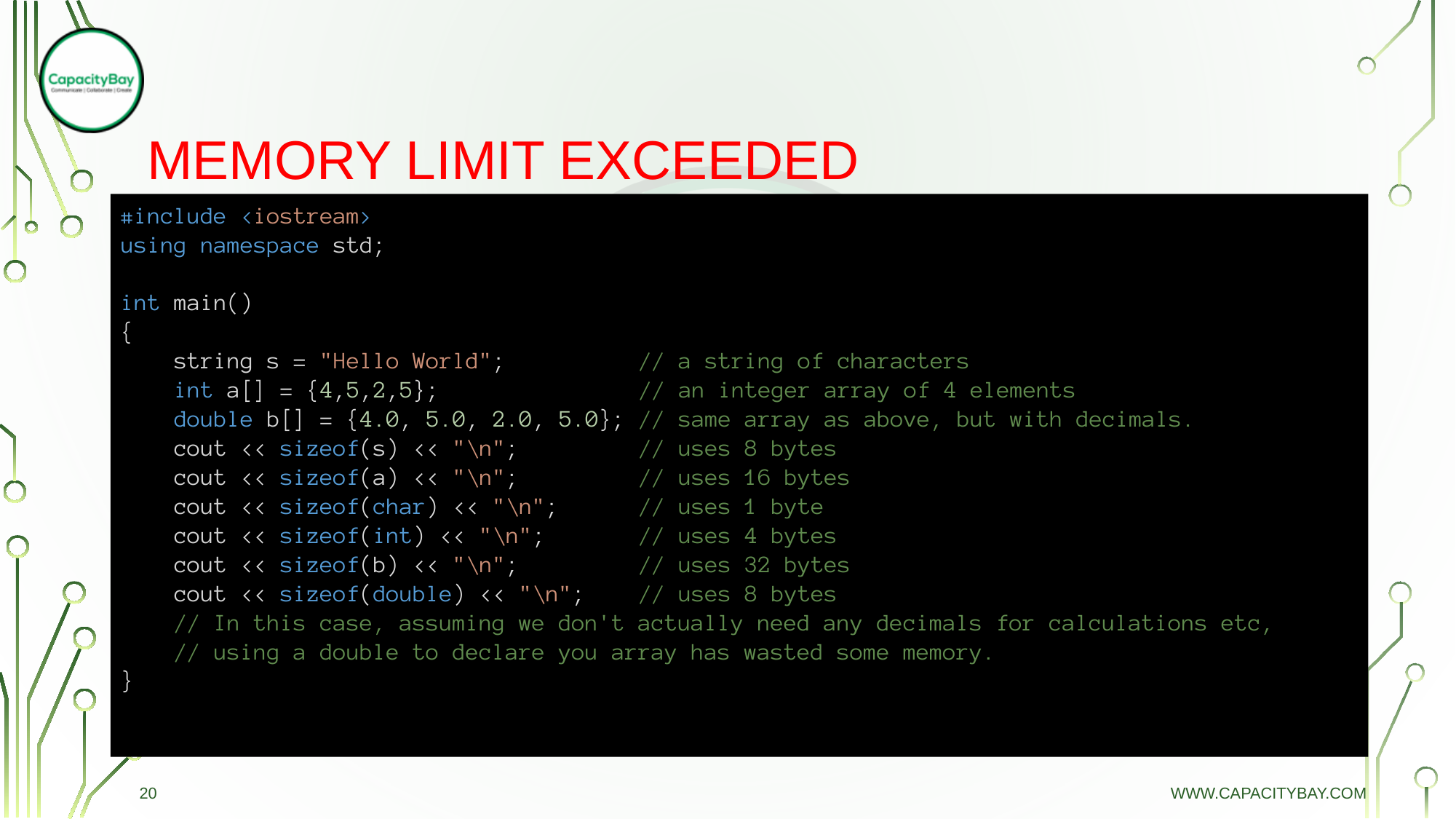

# MEMORY LIMIT EXCEEDED
#include <iostream>
using namespace std;
int main()
{
    string s = "Hello World";          // a string of characters
    int a[] = {4,5,2,5};               // an integer array of 4 elements
    double b[] = {4.0, 5.0, 2.0, 5.0}; // same array as above, but with decimals.
    cout << sizeof(s) << "\n";         // uses 8 bytes
    cout << sizeof(a) << "\n";         // uses 16 bytes
    cout << sizeof(char) << "\n";      // uses 1 byte
    cout << sizeof(int) << "\n";       // uses 4 bytes
    cout << sizeof(b) << "\n";         // uses 32 bytes
    cout << sizeof(double) << "\n";    // uses 8 bytes
    // In this case, assuming we don't actually need any decimals for calculations etc,
    // using a double to declare you array has wasted some memory.
}

20
www.capacitybay.com